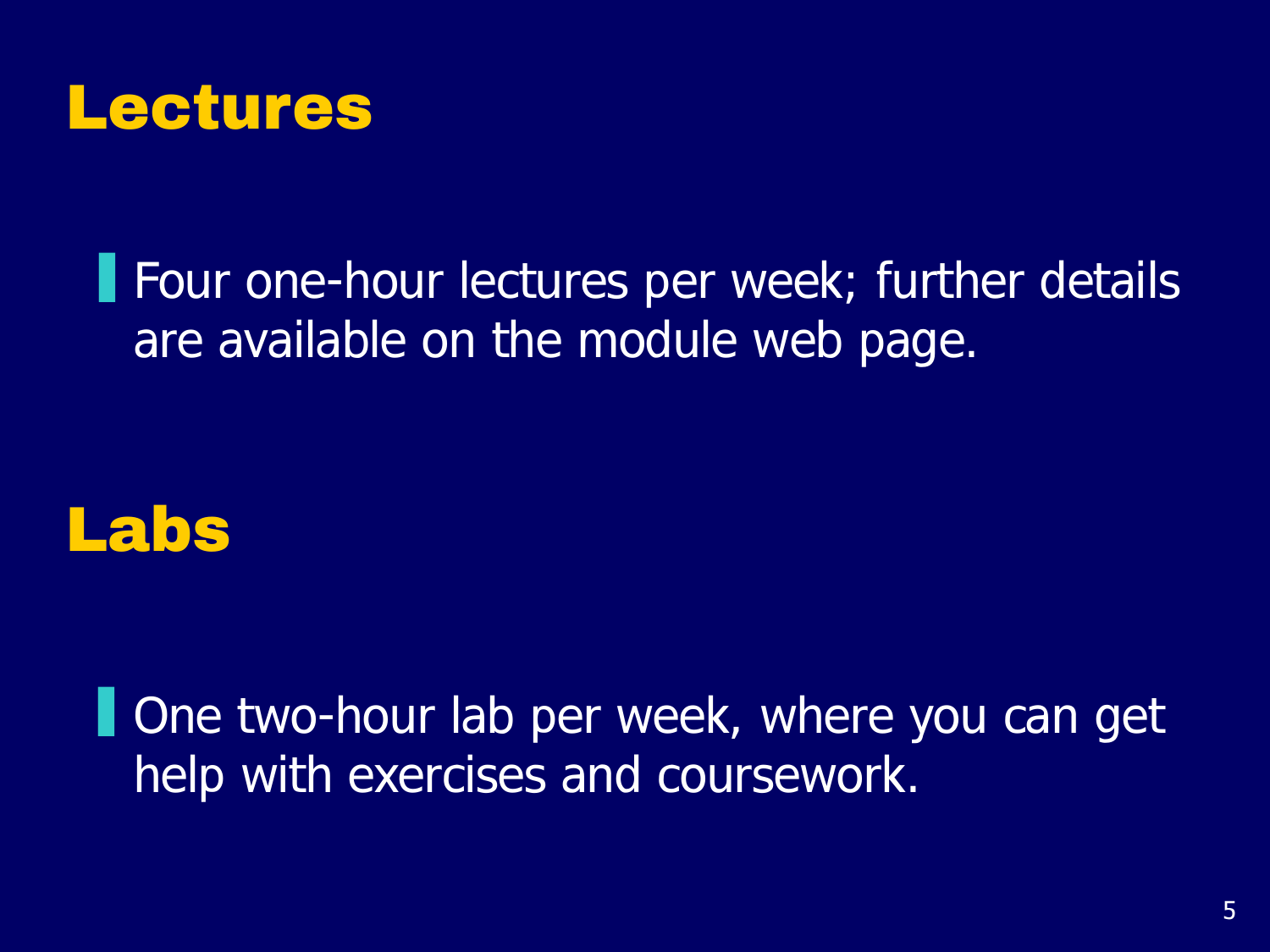

# Lectures
Four one-hour lectures per week; further details are available on the module web page.
Labs
One two-hour lab per week, where you can get help with exercises and coursework.
5